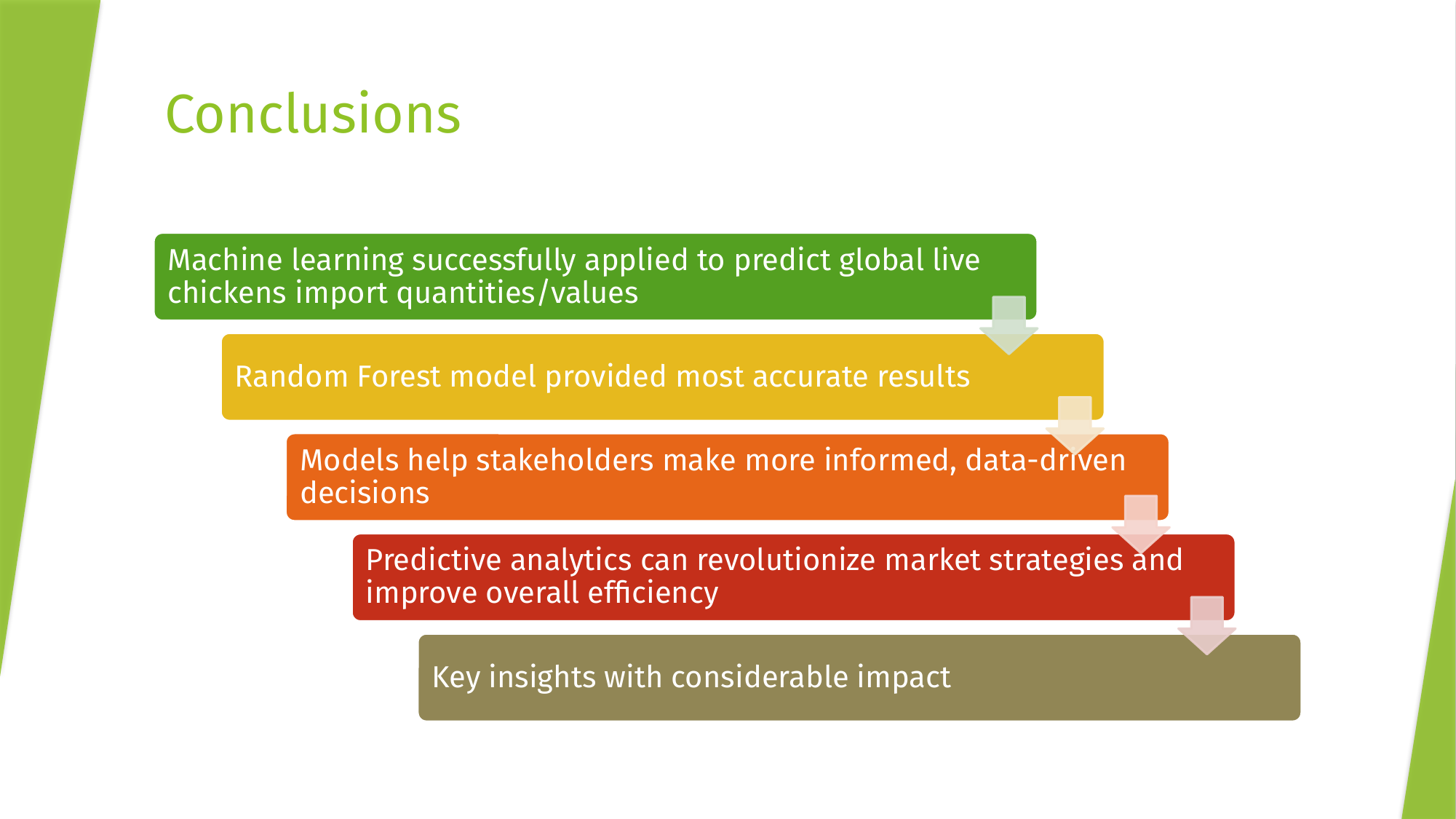

# Conclusions
Machine learning successfully applied to predict global live chickens import quantities/values
Random Forest model provided most accurate results
Models help stakeholders make more informed, data-driven decisions
Predictive analytics can revolutionize market strategies and improve overall efficiency
Key insights with considerable impact